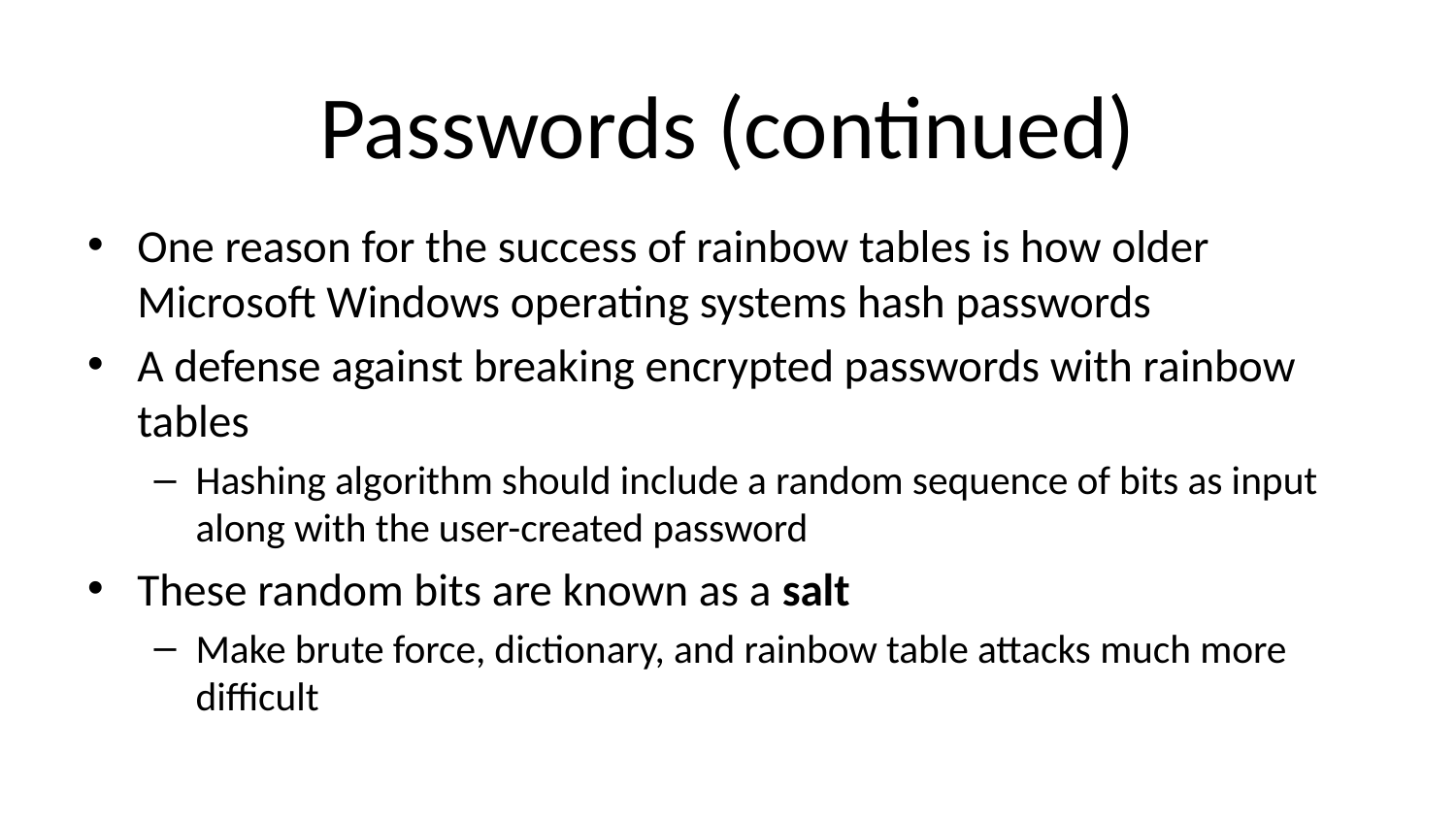

# Passwords (continued)
One reason for the success of rainbow tables is how older Microsoft Windows operating systems hash passwords
A defense against breaking encrypted passwords with rainbow tables
Hashing algorithm should include a random sequence of bits as input along with the user-created password
These random bits are known as a salt
Make brute force, dictionary, and rainbow table attacks much more difficult